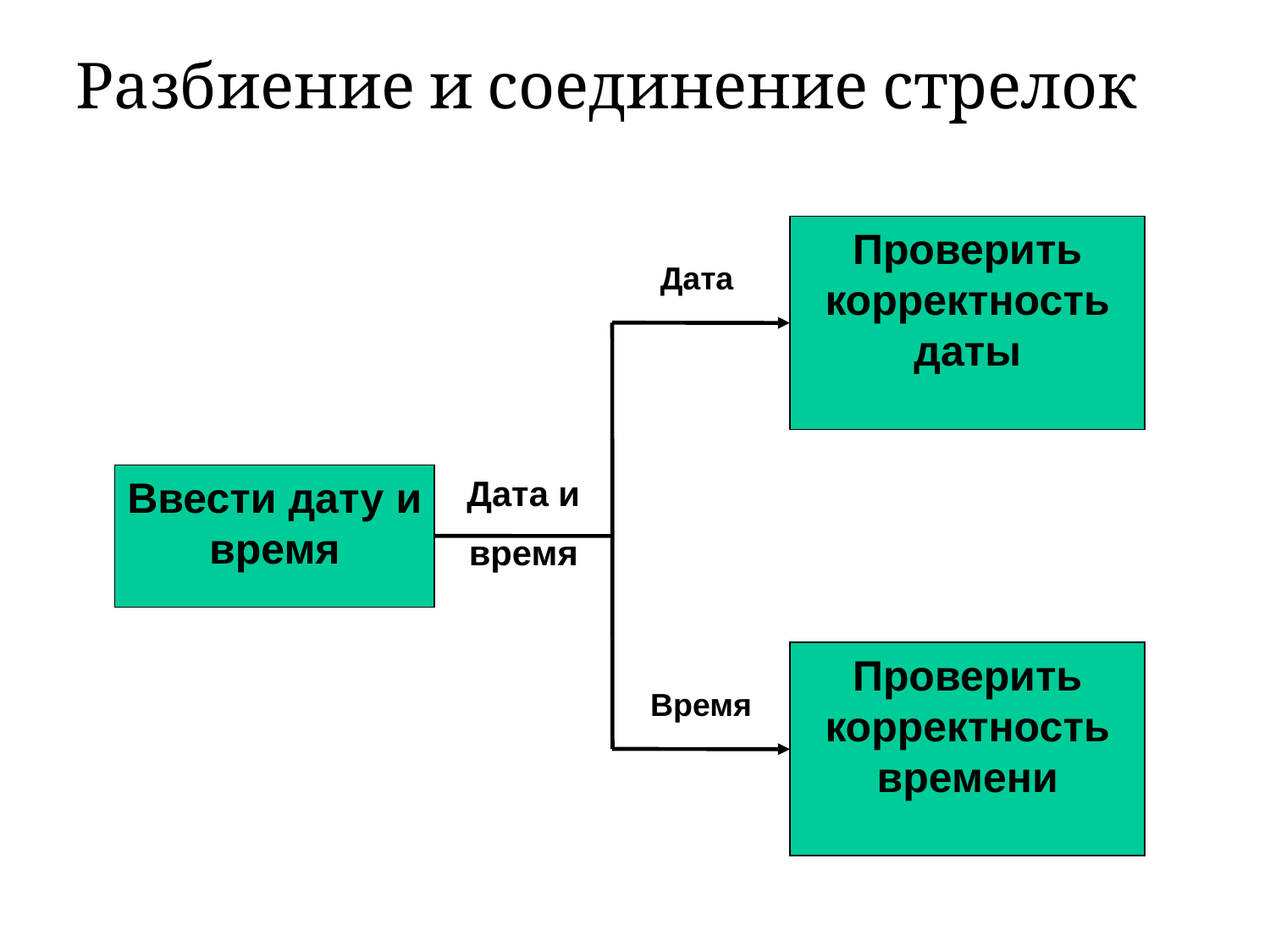

# Разбиение и соединение стрелок
Проверить корректность даты
Дата

Ввести дату и время
Дата и

время

Проверить корректность времени
Время